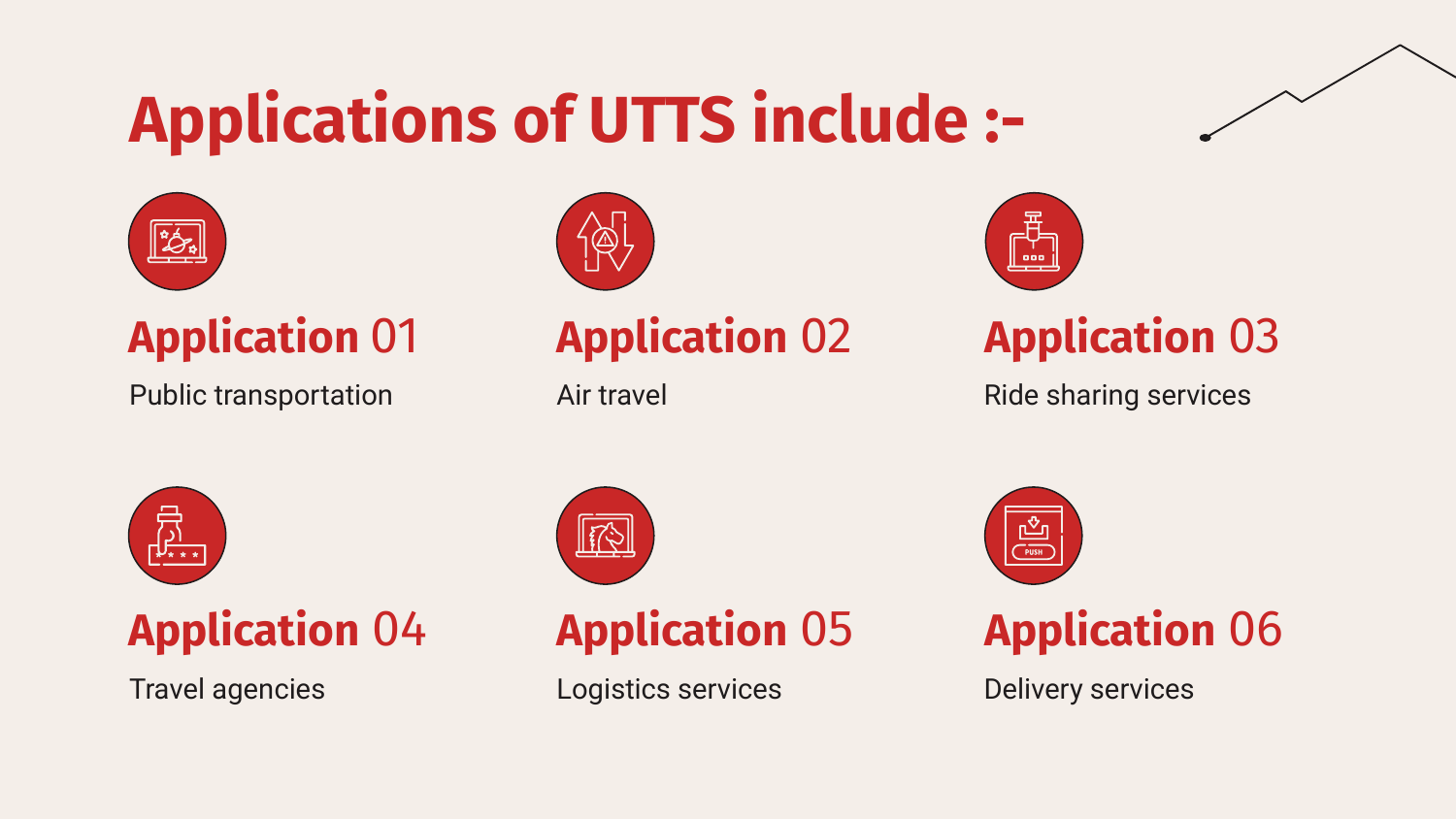

# Applications of UTTS include :-

Application 01
Application 02
Application 03
Public transportation
Air travel
Ride sharing services

Application 04
Application 05
Application 06
Delivery services
Travel agencies
Logistics services